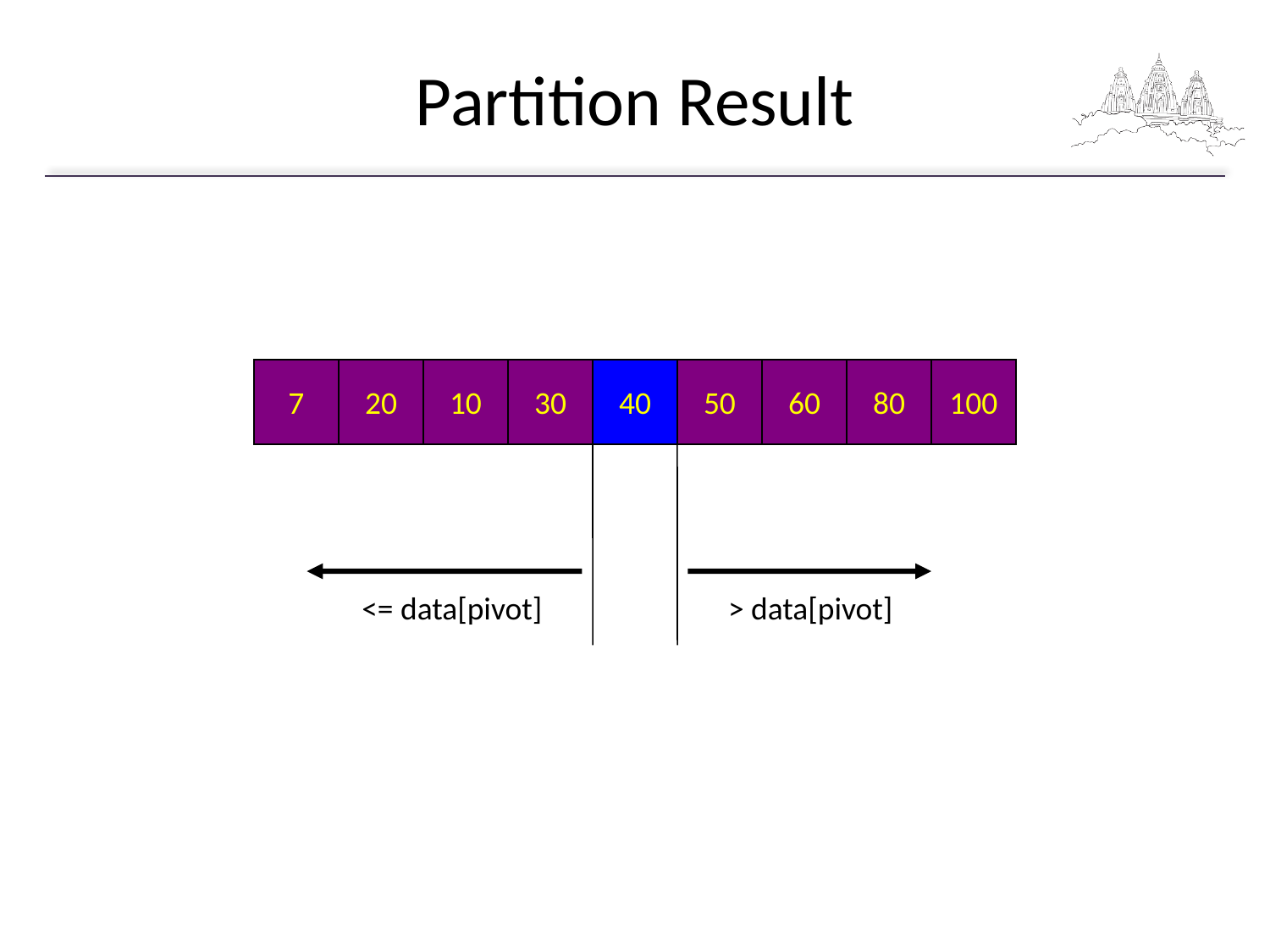

# Partition Result
7
20
10
30
40

50

60
80
100

<= data[pivot]
> data[pivot]